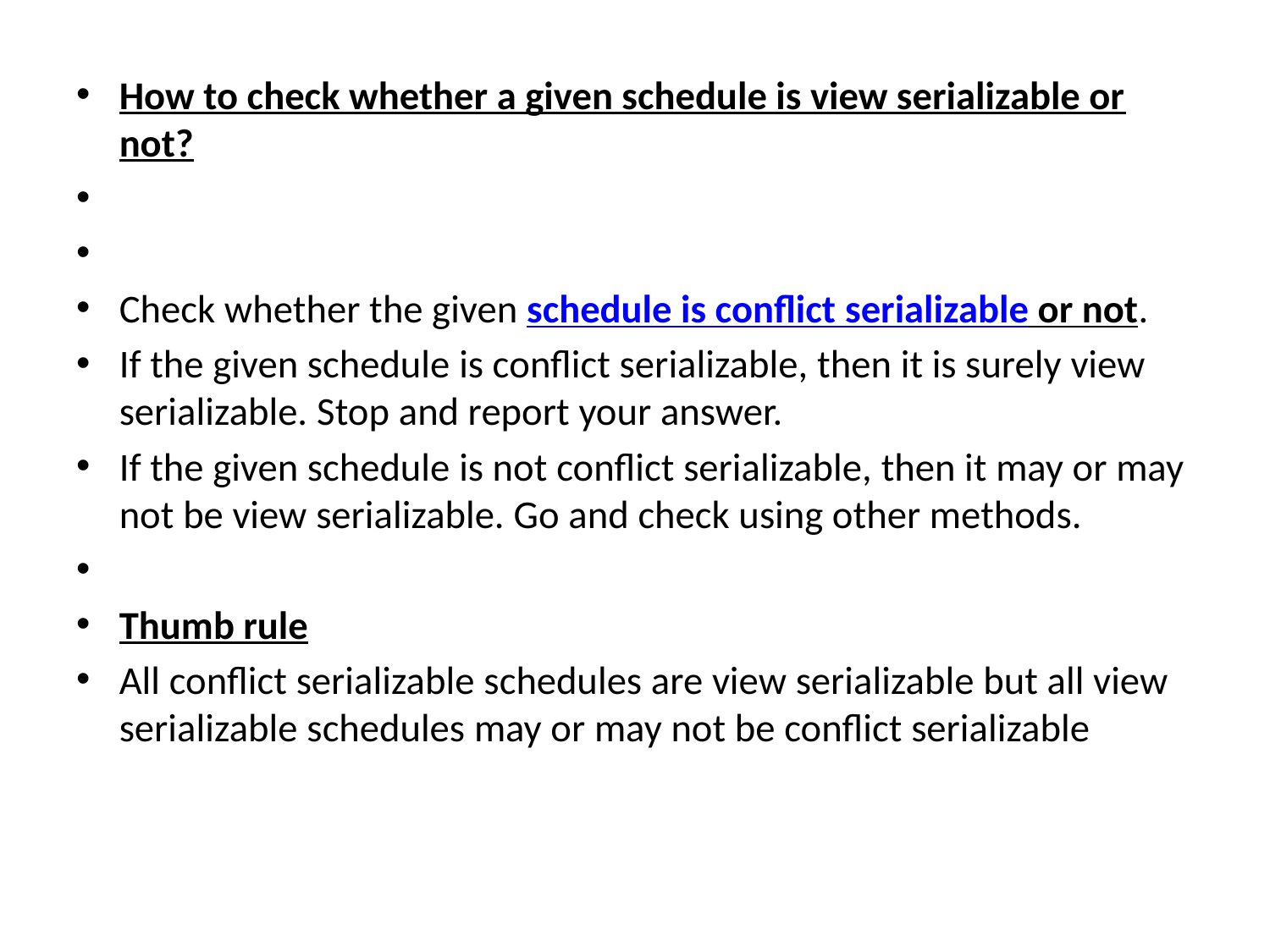

How to check whether a given schedule is view serializable or not?

Check whether the given schedule is conflict serializable or not.
If the given schedule is conflict serializable, then it is surely view serializable. Stop and report your answer.
If the given schedule is not conflict serializable, then it may or may not be view serializable. Go and check using other methods.

Thumb rule
All conflict serializable schedules are view serializable but all view serializable schedules may or may not be conflict serializable